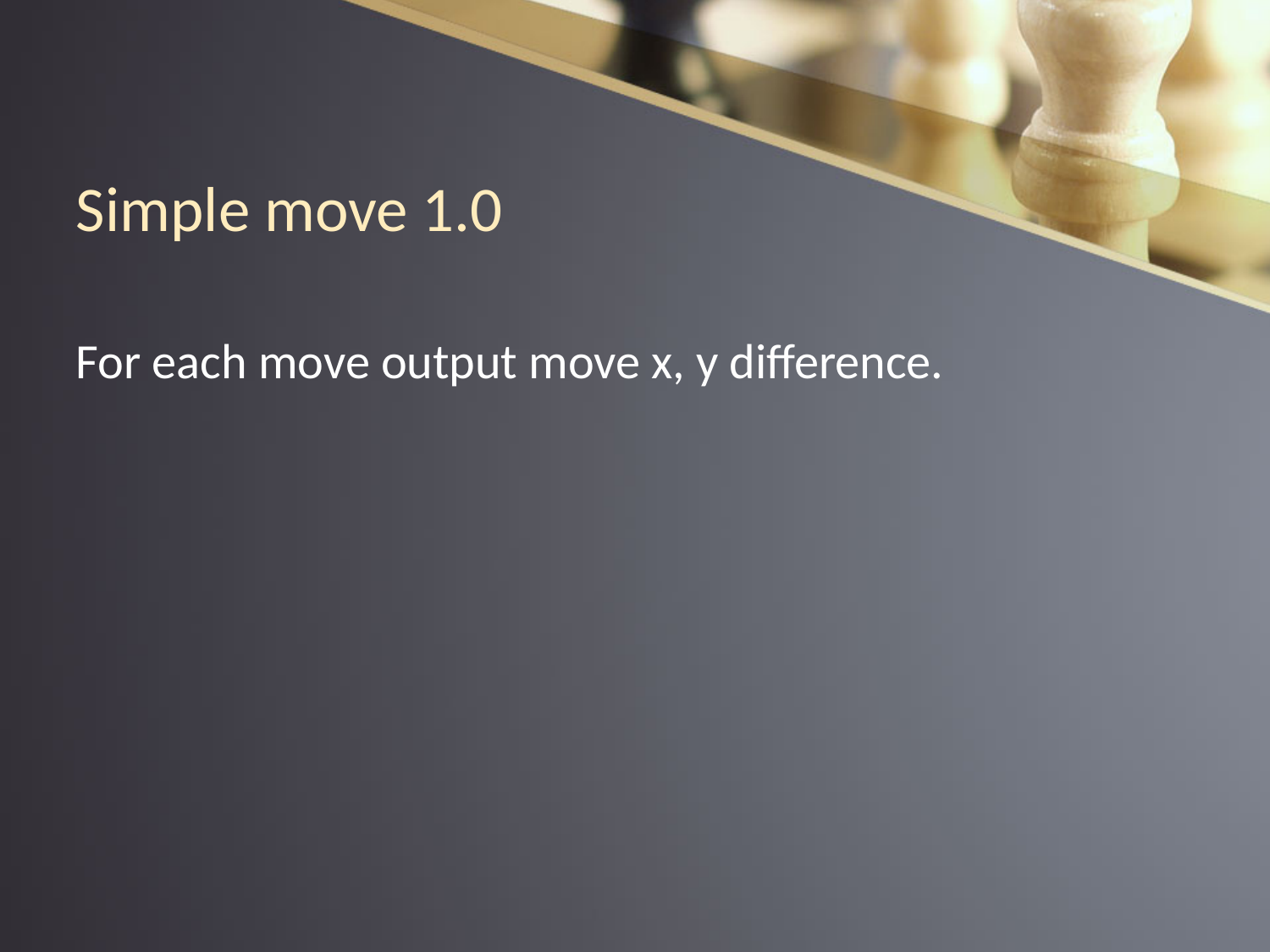

Simple move 1.0

For each move output move x, y difference.